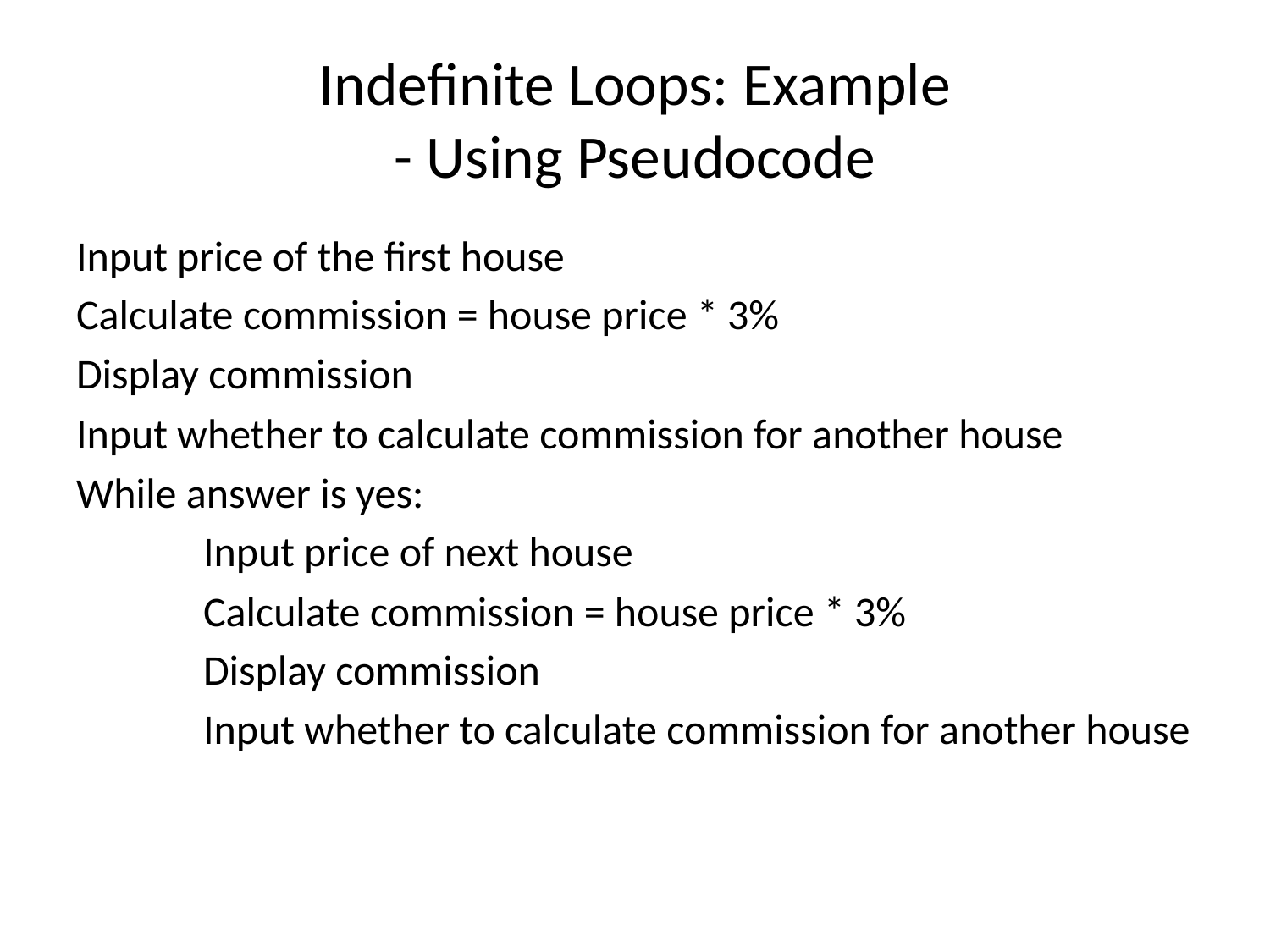

# Indefinite Loops: Example - Using Pseudocode
Input price of the first house
Calculate commission = house price * 3%
Display commission
Input whether to calculate commission for another house
While answer is yes:
	Input price of next house
	Calculate commission = house price * 3%
	Display commission
	Input whether to calculate commission for another house